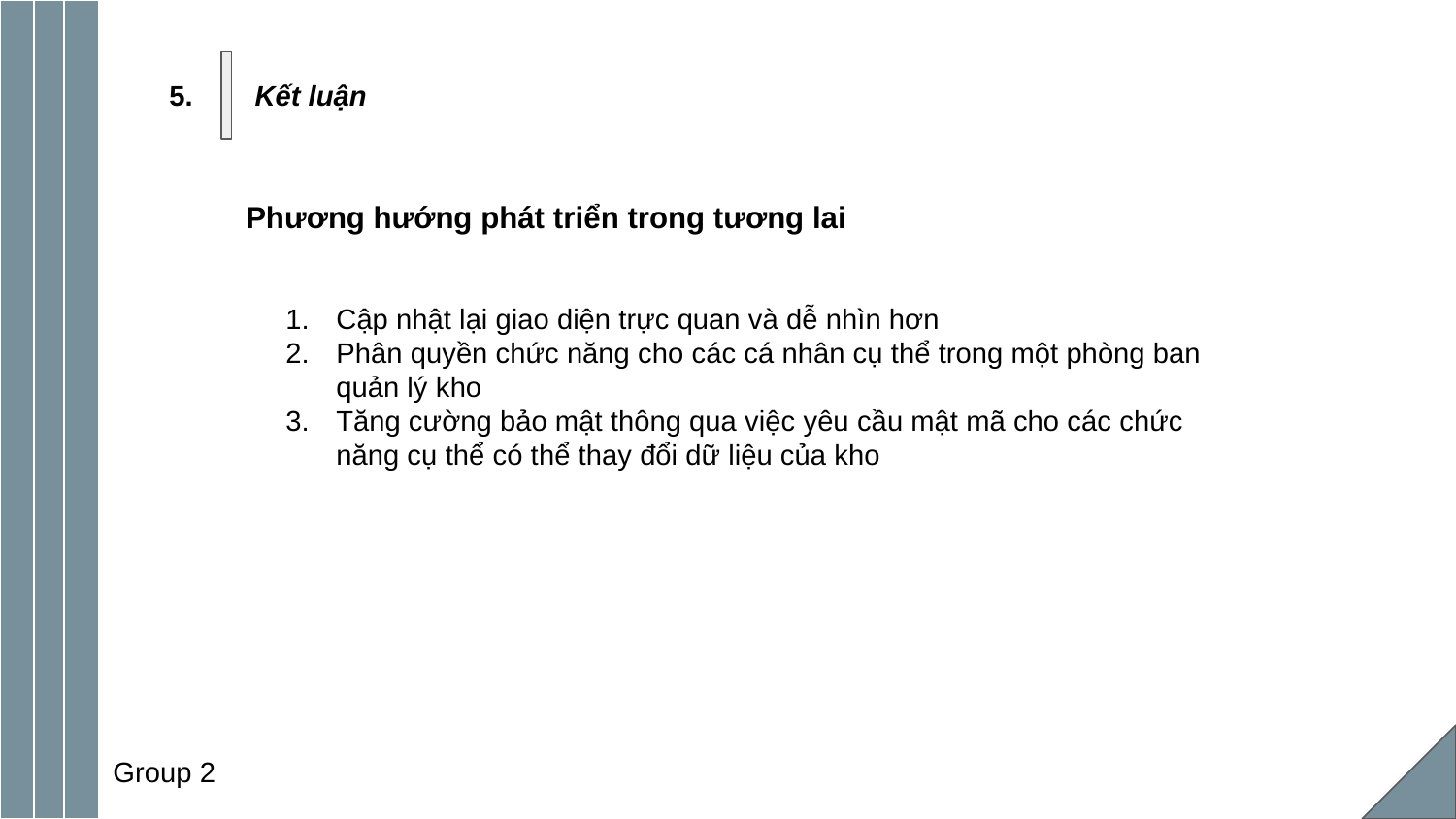

5.
Kết luận
Phương hướng phát triển trong tương lai
Cập nhật lại giao diện trực quan và dễ nhìn hơn
Phân quyền chức năng cho các cá nhân cụ thể trong một phòng ban quản lý kho
Tăng cường bảo mật thông qua việc yêu cầu mật mã cho các chức năng cụ thể có thể thay đổi dữ liệu của kho

Group 2